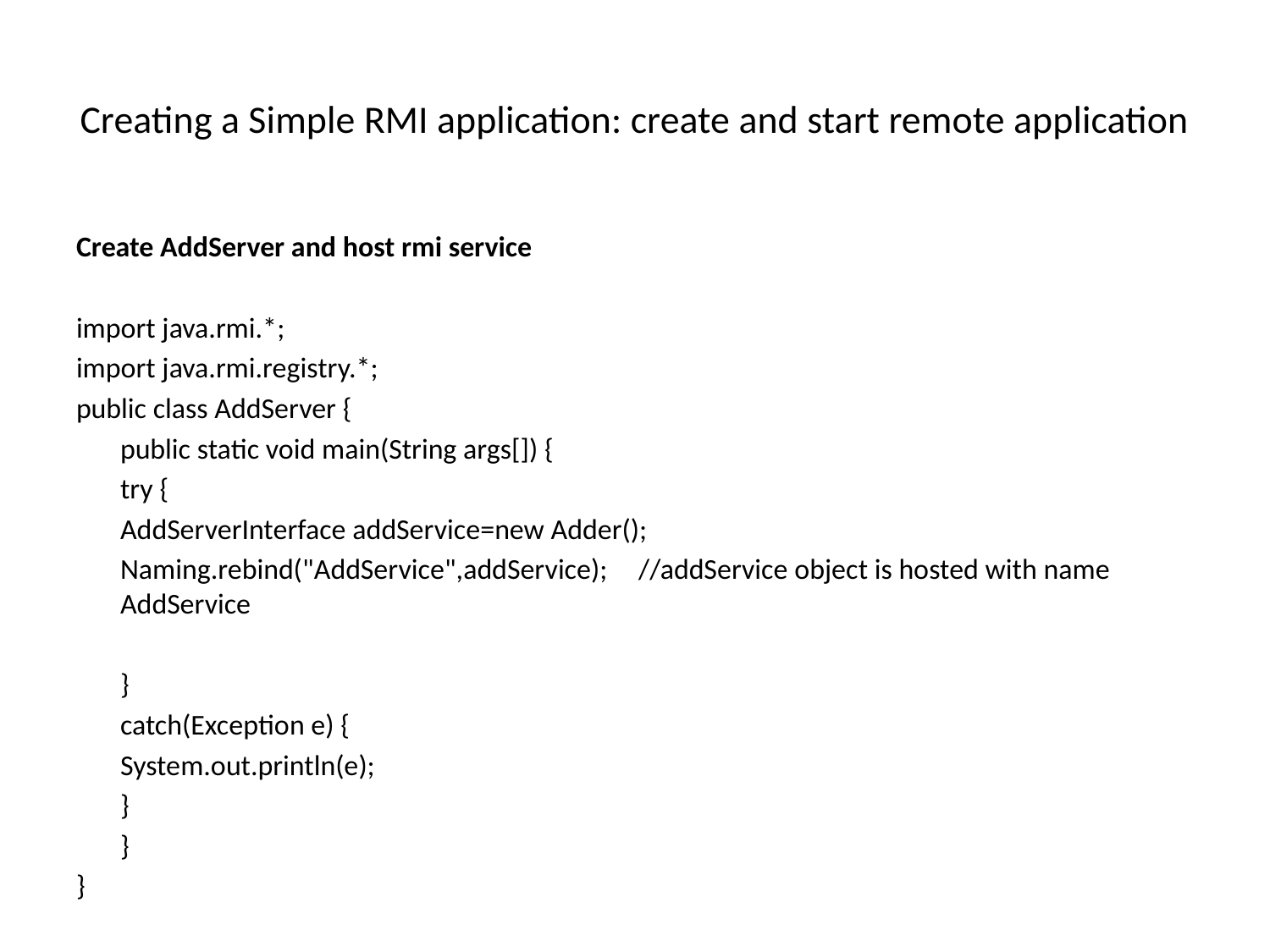

# Creating a Simple RMI application: create and start remote application
Create AddServer and host rmi service

import java.rmi.*;
import java.rmi.registry.*;
public class AddServer {
	public static void main(String args[]) {
		try {
			AddServerInterface addService=new Adder();
			Naming.rebind("AddService",addService);	//addService object is hosted with name AddService

		}
		catch(Exception e) {
			System.out.println(e);
		}
	}
}